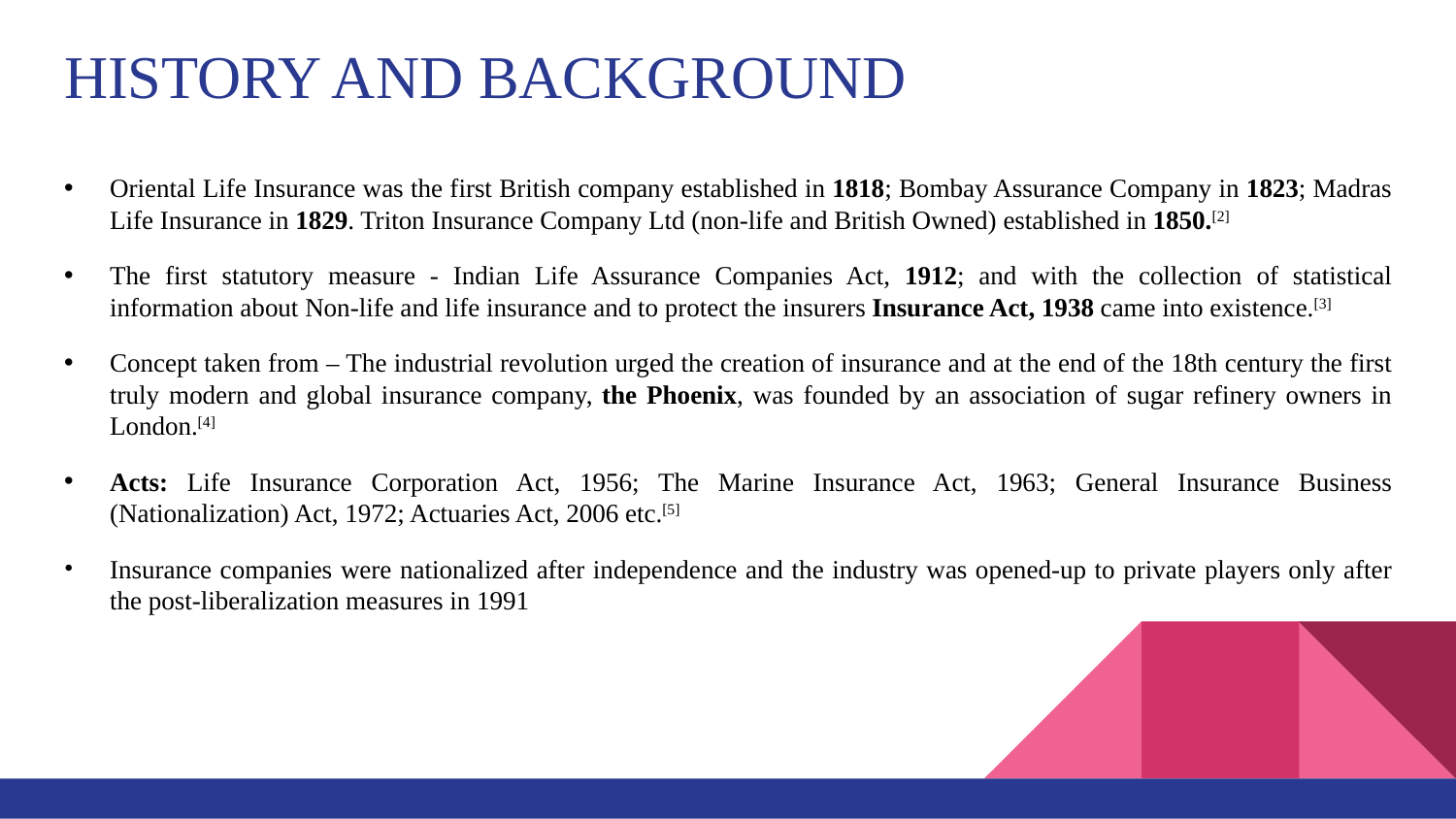

# HISTORY AND BACKGROUND

Oriental Life Insurance was the first British company established in 1818; Bombay Assurance Company in 1823; Madras Life Insurance in 1829. Triton Insurance Company Ltd (non-life and British Owned) established in 1850.[2]
The first statutory measure - Indian Life Assurance Companies Act, 1912; and with the collection of statistical information about Non-life and life insurance and to protect the insurers Insurance Act, 1938 came into existence.[3]
Concept taken from – The industrial revolution urged the creation of insurance and at the end of the 18th century the first truly modern and global insurance company, the Phoenix, was founded by an association of sugar refinery owners in London.[4]
Acts: Life Insurance Corporation Act, 1956; The Marine Insurance Act, 1963; General Insurance Business (Nationalization) Act, 1972; Actuaries Act, 2006 etc.[5]
Insurance companies were nationalized after independence and the industry was opened-up to private players only after the post-liberalization measures in 1991